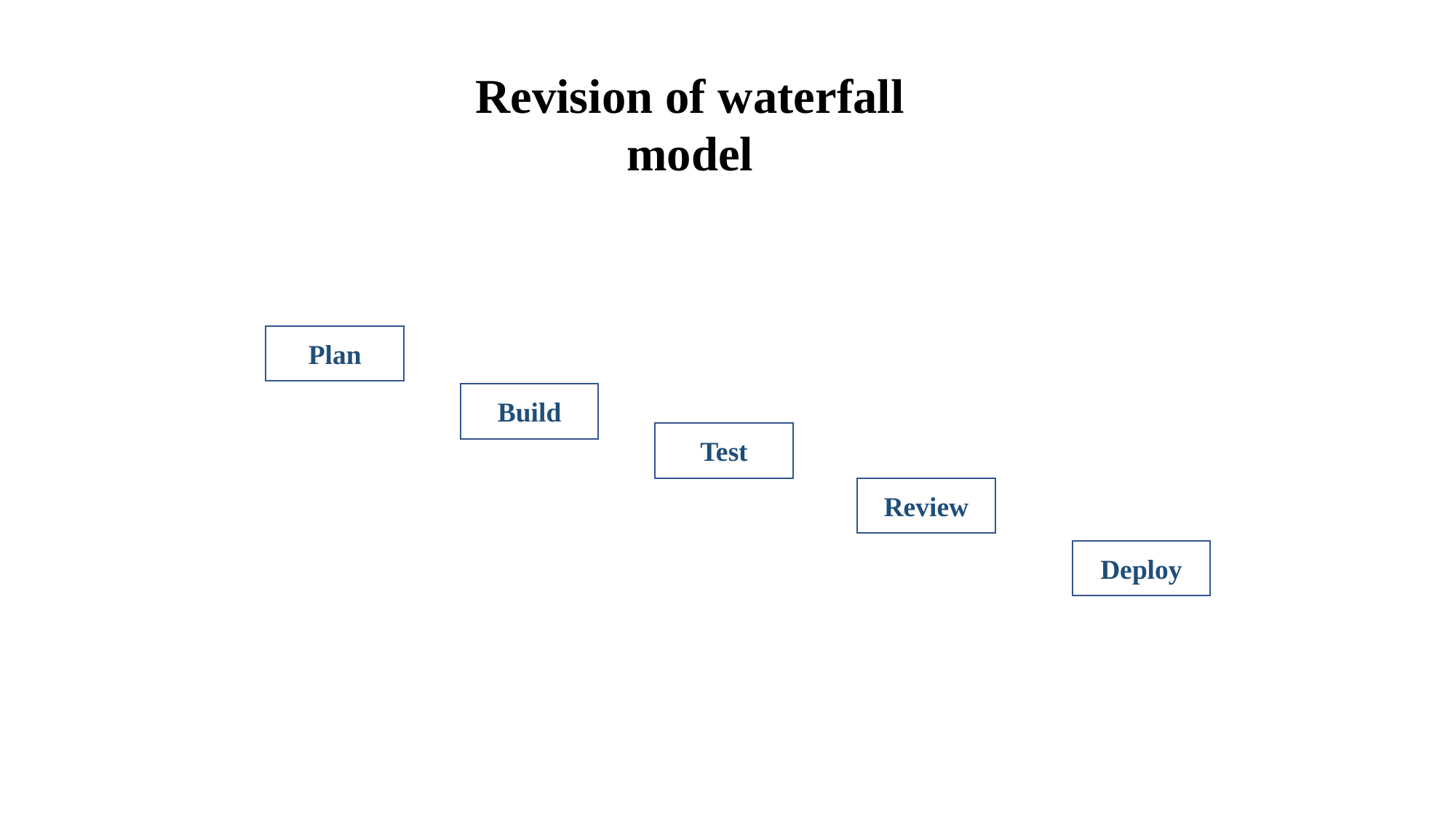

Revision of waterfall model
Plan
Build
Test
Review
Deploy